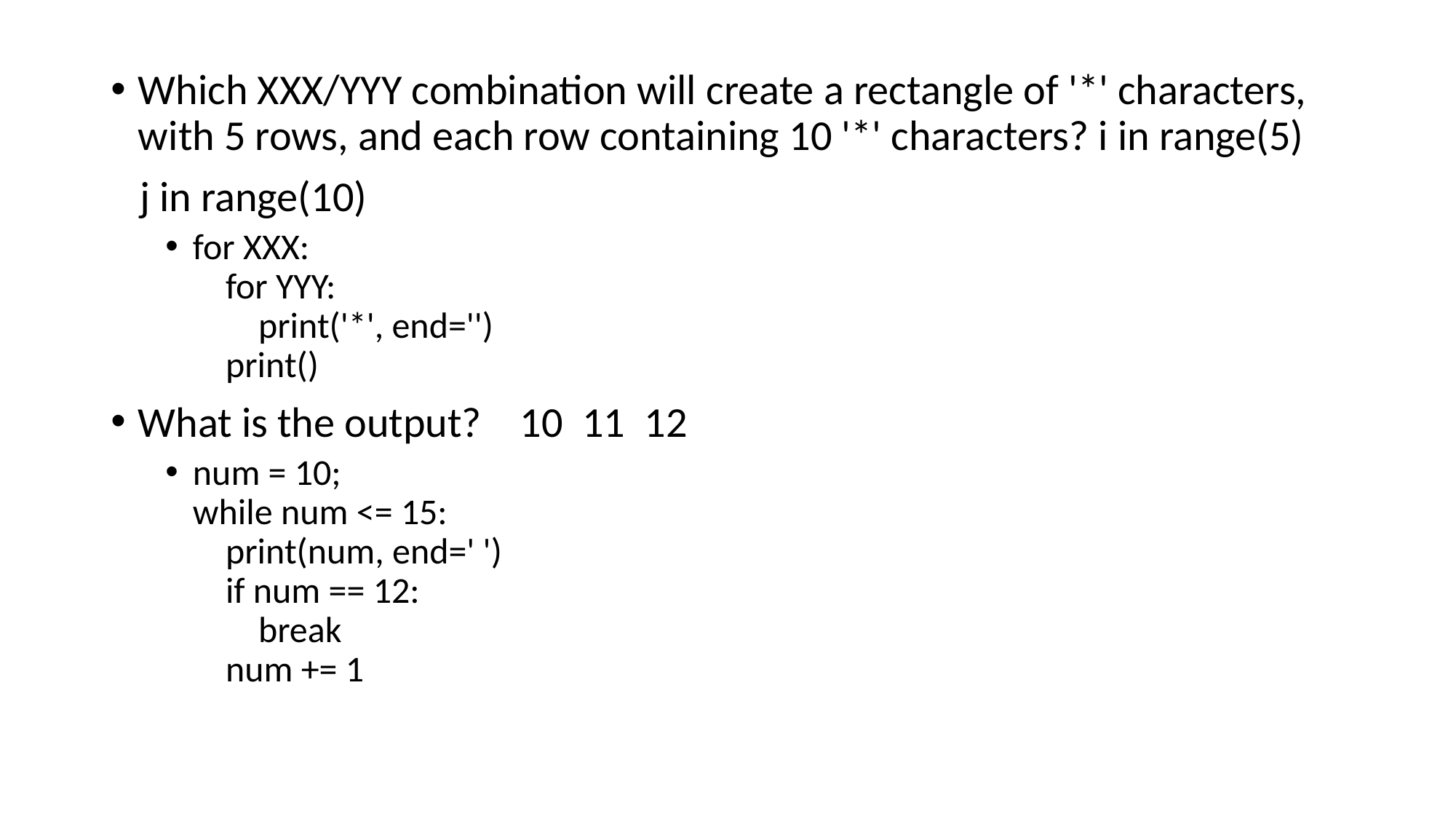

Which XXX/YYY combination will create a rectangle of '*' characters, with 5 rows, and each row containing 10 '*' characters? i in range(5)
   j in range(10)
for XXX:
    for YYY:
        print('*', end='')
    print()
What is the output?    10  11  12
num = 10;
while num <= 15:
    print(num, end=' ')
    if num == 12:
        break
    num += 1